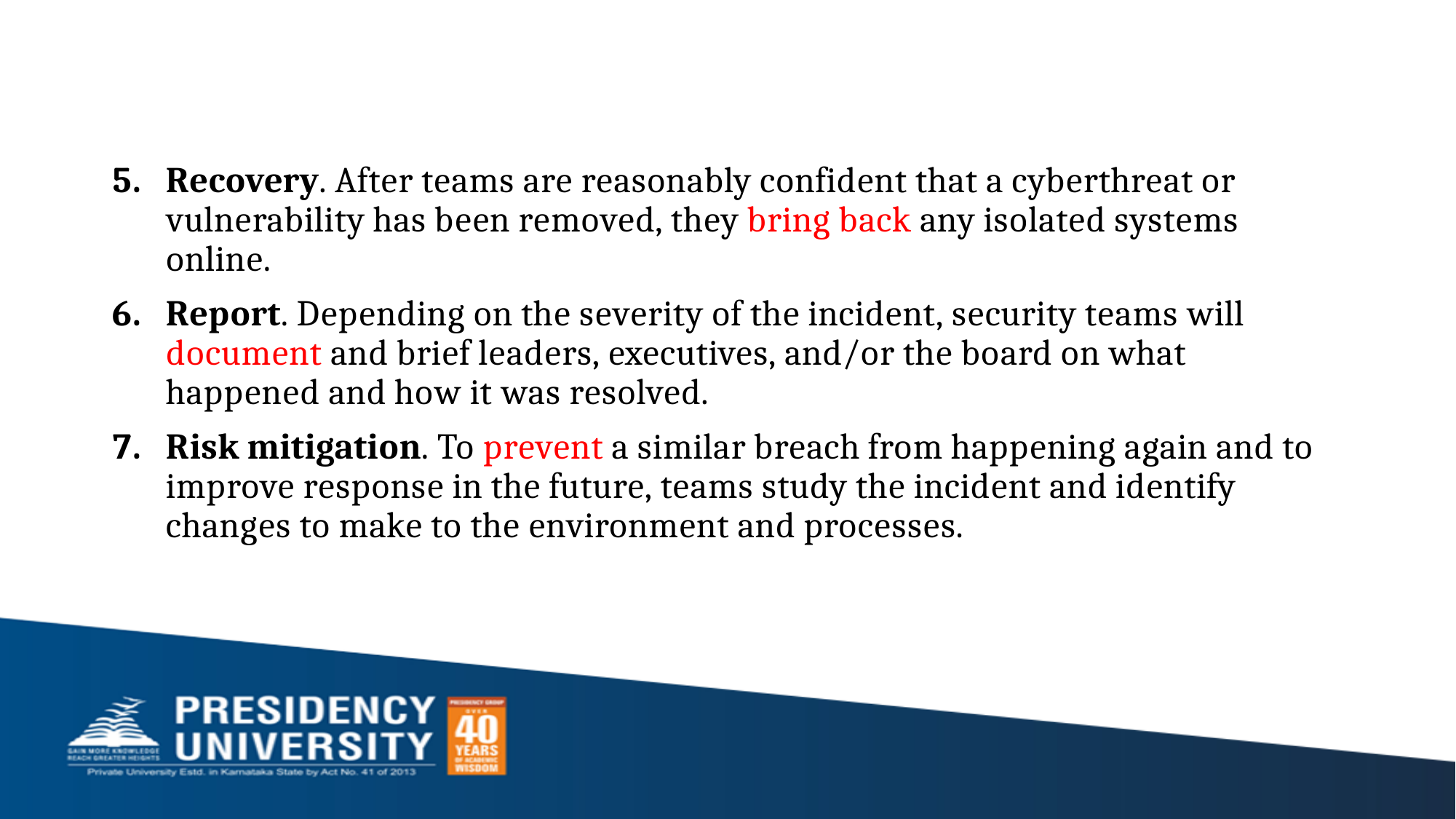

#
Recovery. After teams are reasonably confident that a cyberthreat or vulnerability has been removed, they bring back any isolated systems online.
Report. Depending on the severity of the incident, security teams will document and brief leaders, executives, and/or the board on what happened and how it was resolved.
Risk mitigation. To prevent a similar breach from happening again and to improve response in the future, teams study the incident and identify changes to make to the environment and processes.